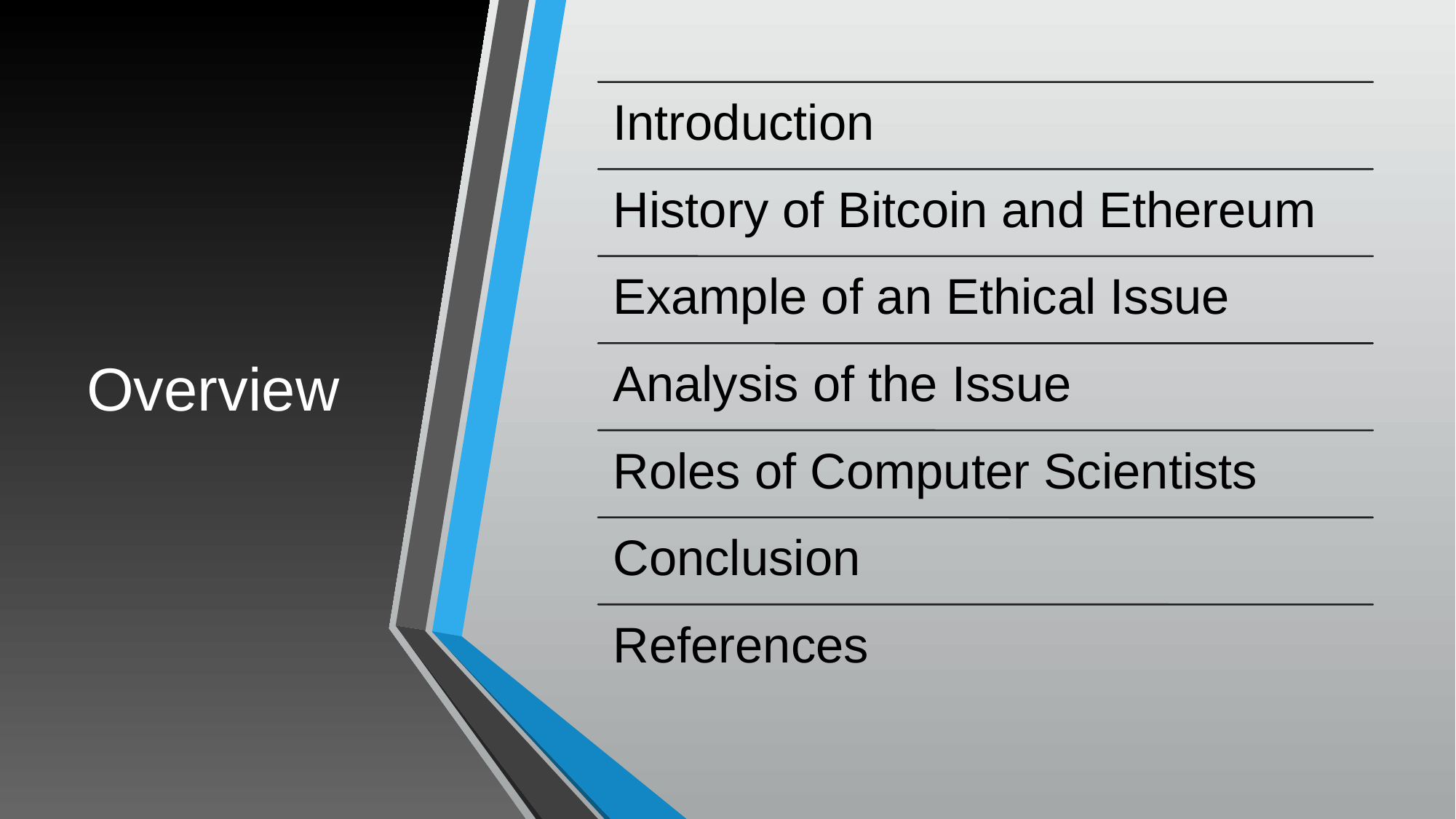

# Overview
Introduction
History of Bitcoin and Ethereum
Example of an Ethical Issue
Analysis of the Issue
Roles of Computer Scientists
Conclusion
References